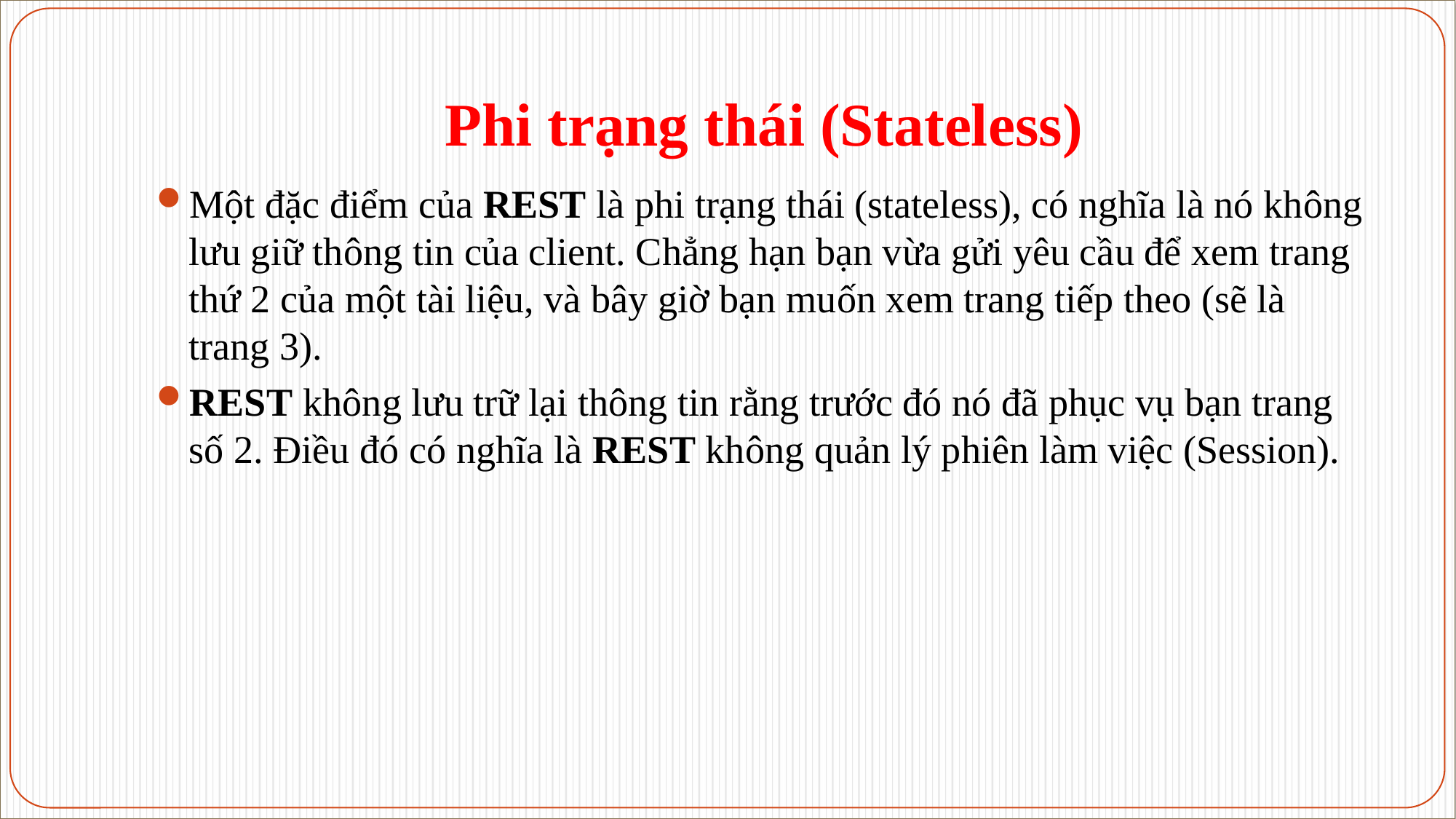

# Phi trạng thái (Stateless)
Một đặc điểm của REST là phi trạng thái (stateless), có nghĩa là nó không lưu giữ thông tin của client. Chẳng hạn bạn vừa gửi yêu cầu để xem trang thứ 2 của một tài liệu, và bây giờ bạn muốn xem trang tiếp theo (sẽ là trang 3).
REST không lưu trữ lại thông tin rằng trước đó nó đã phục vụ bạn trang số 2. Điều đó có nghĩa là REST không quản lý phiên làm việc (Session).